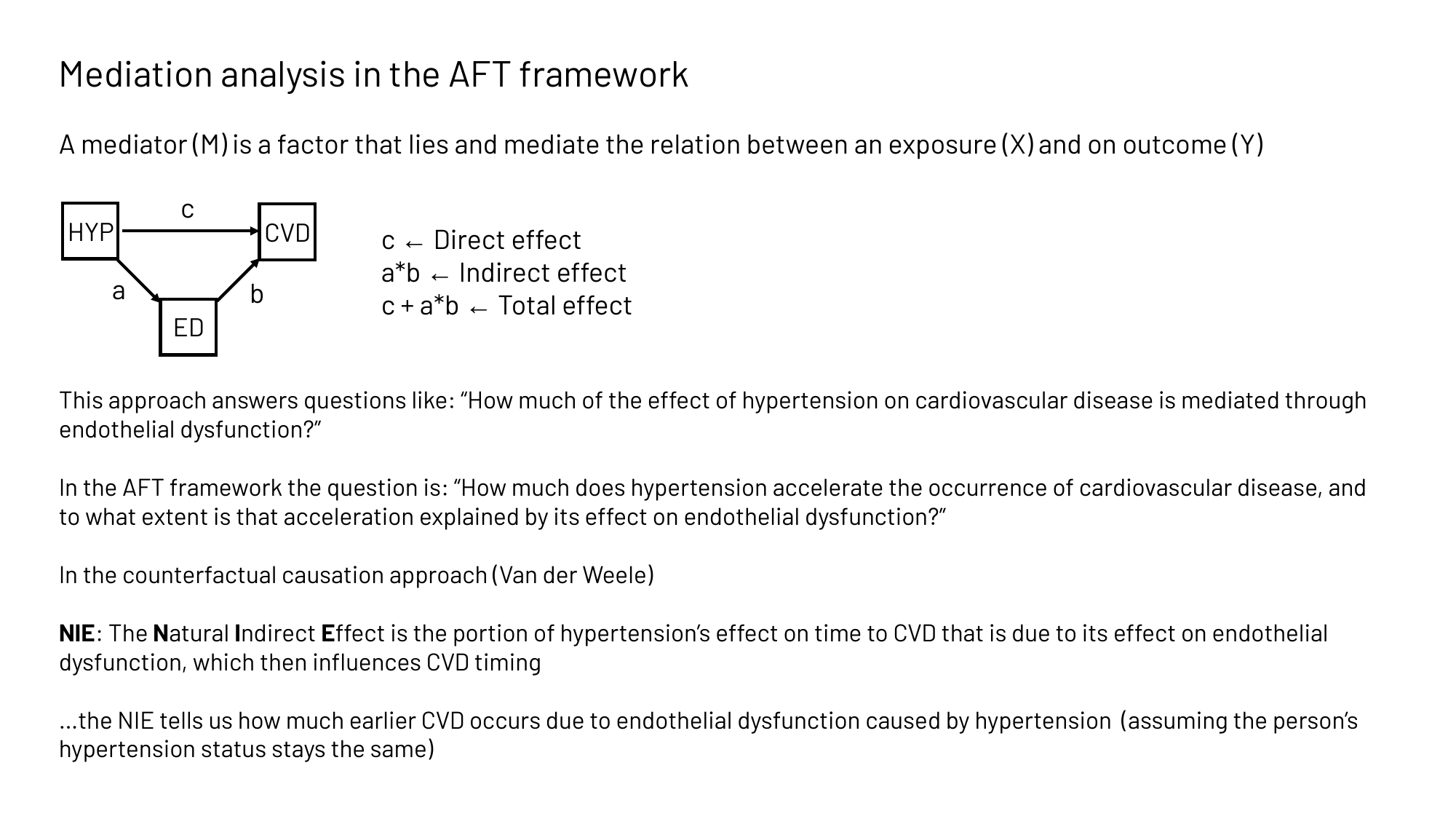

Mediation analysis in the AFT framework

A mediator (M) is a factor that lies and mediate the relation between an exposure (X) and on outcome (Y)
c

HYP

CVD

ED
a
b
c ← Direct effect
a*b ← Indirect effect
c + a*b ← Total effect
This approach answers questions like: “How much of the effect of hypertension on cardiovascular disease is mediated through endothelial dysfunction?”

In the AFT framework the question is: “How much does hypertension accelerate the occurrence of cardiovascular disease, and to what extent is that acceleration explained by its effect on endothelial dysfunction?”

In the counterfactual causation approach (Van der Weele)

NIE: The Natural Indirect Effect is the portion of hypertension’s effect on time to CVD that is due to its effect on endothelial dysfunction, which then influences CVD timing

…the NIE tells us how much earlier CVD occurs due to endothelial dysfunction caused by hypertension  (assuming the person’s hypertension status stays the same)